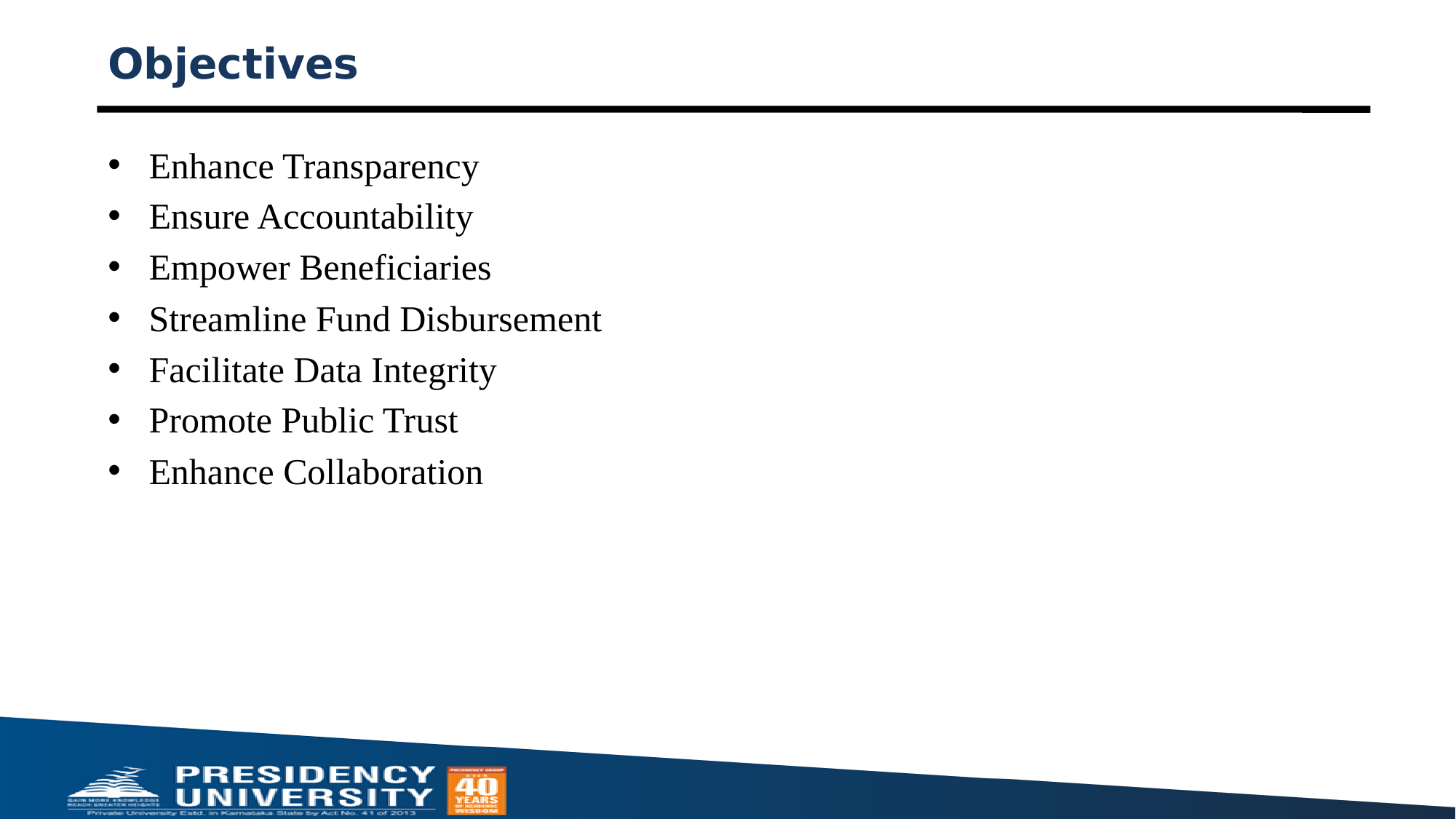

# Objectives
Enhance Transparency
Ensure Accountability
Empower Beneficiaries
Streamline Fund Disbursement
Facilitate Data Integrity
Promote Public Trust
Enhance Collaboration